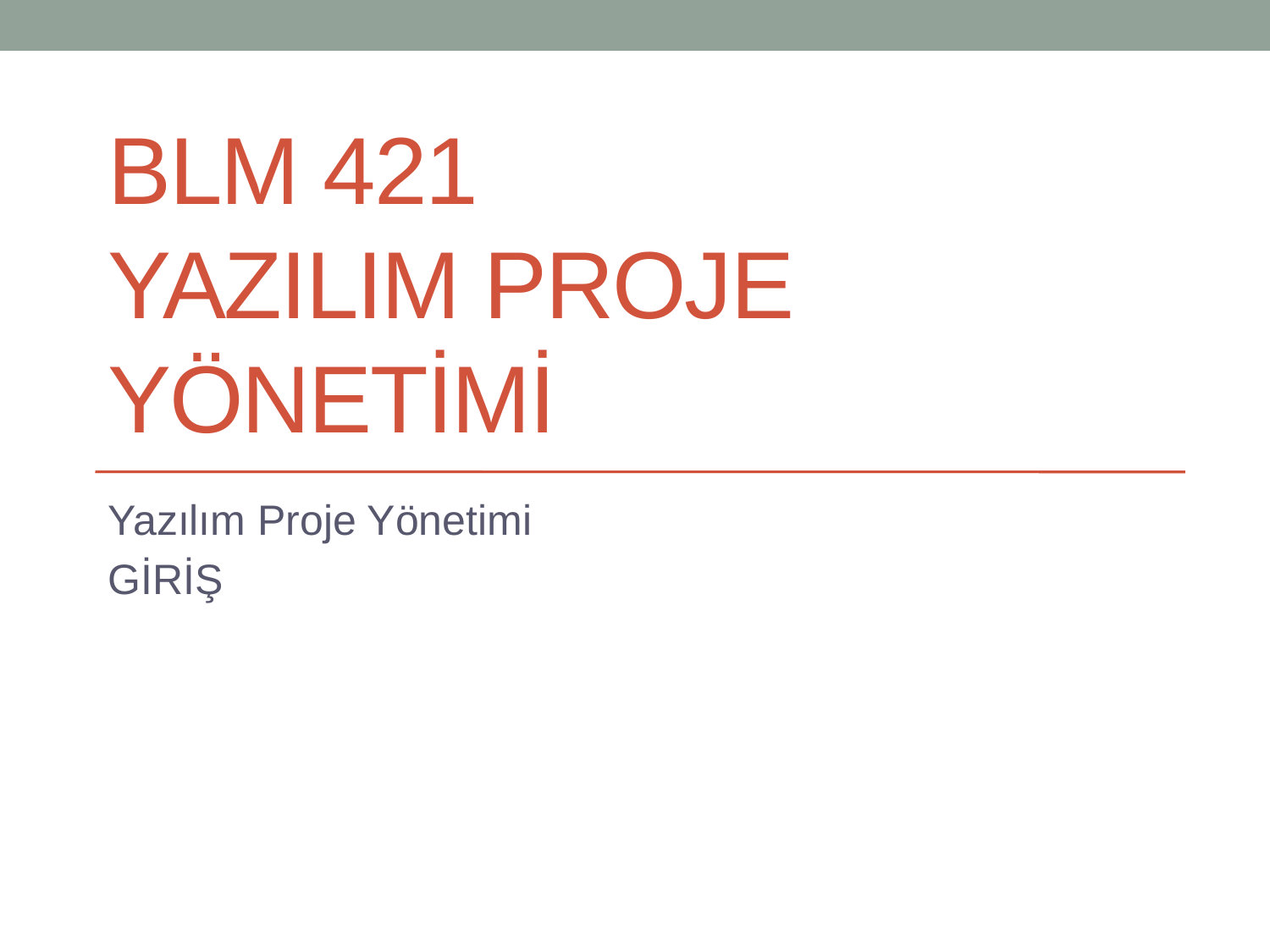

# BLM 421 YazILIm Proje Yönetimi
Yazılım Proje Yönetimi
GİRİŞ